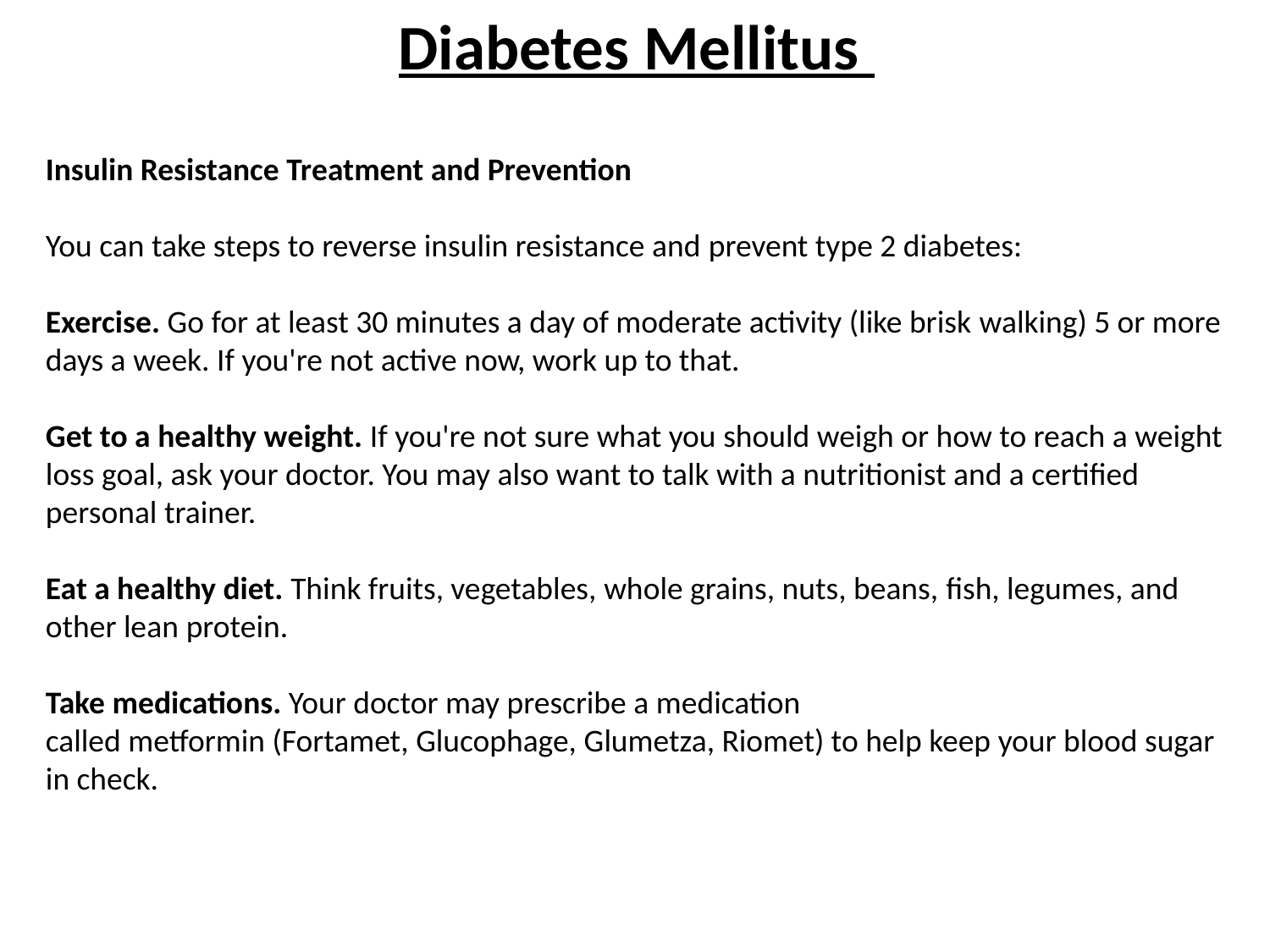

Diabetes Mellitus
Insulin Resistance Treatment and Prevention

You can take steps to reverse insulin resistance and prevent type 2 diabetes:

Exercise. Go for at least 30 minutes a day of moderate activity (like brisk walking) 5 or more days a week. If you're not active now, work up to that.

Get to a healthy weight. If you're not sure what you should weigh or how to reach a weight loss goal, ask your doctor. You may also want to talk with a nutritionist and a certified personal trainer.

Eat a healthy diet. Think fruits, vegetables, whole grains, nuts, beans, fish, legumes, and other lean protein.

Take medications. Your doctor may prescribe a medication called metformin (Fortamet, Glucophage, Glumetza, Riomet) to help keep your blood sugar in check.